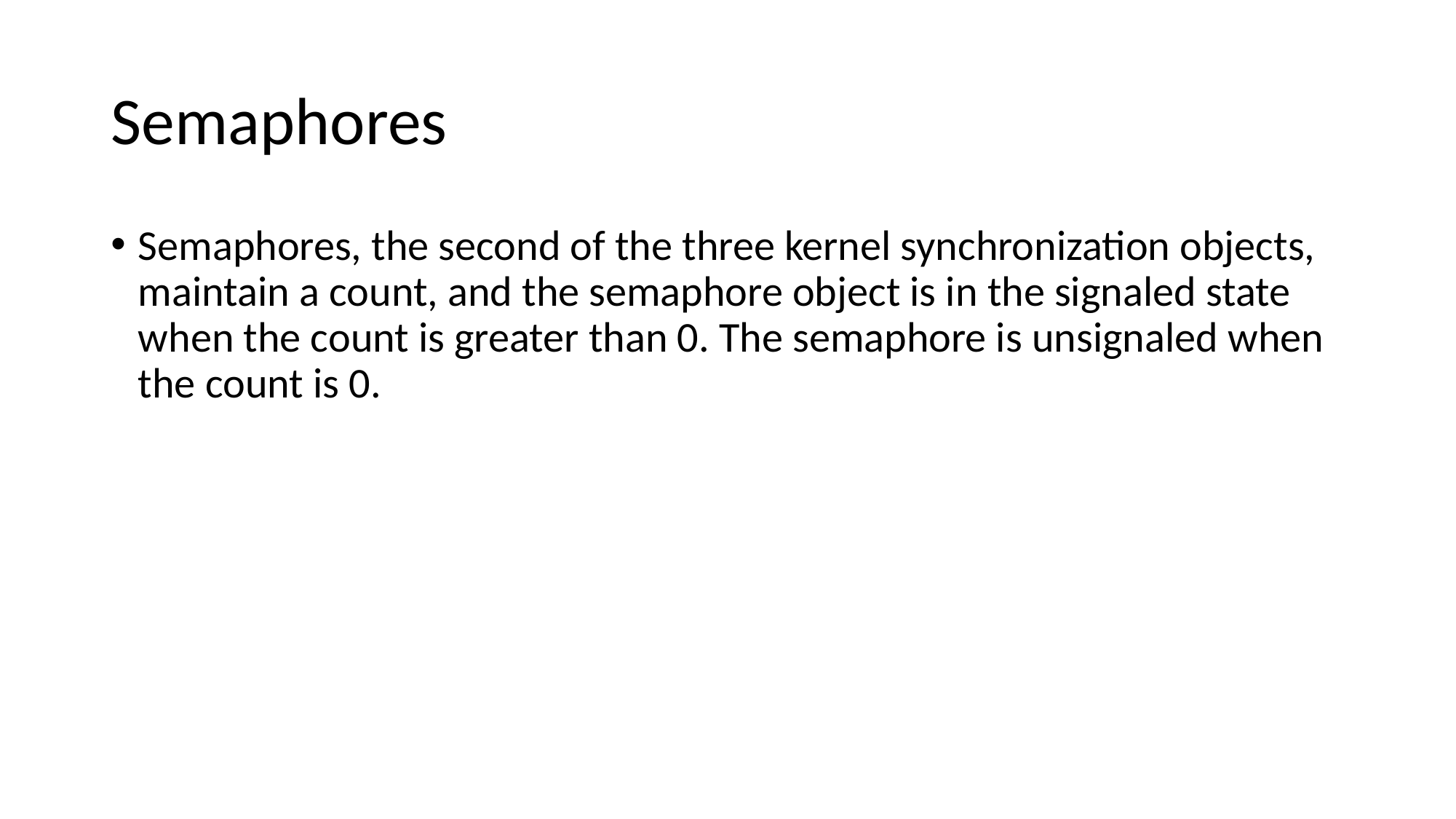

# Semaphores
Semaphores, the second of the three kernel synchronization objects, maintain a count, and the semaphore object is in the signaled state when the count is greater than 0. The semaphore is unsignaled when the count is 0.